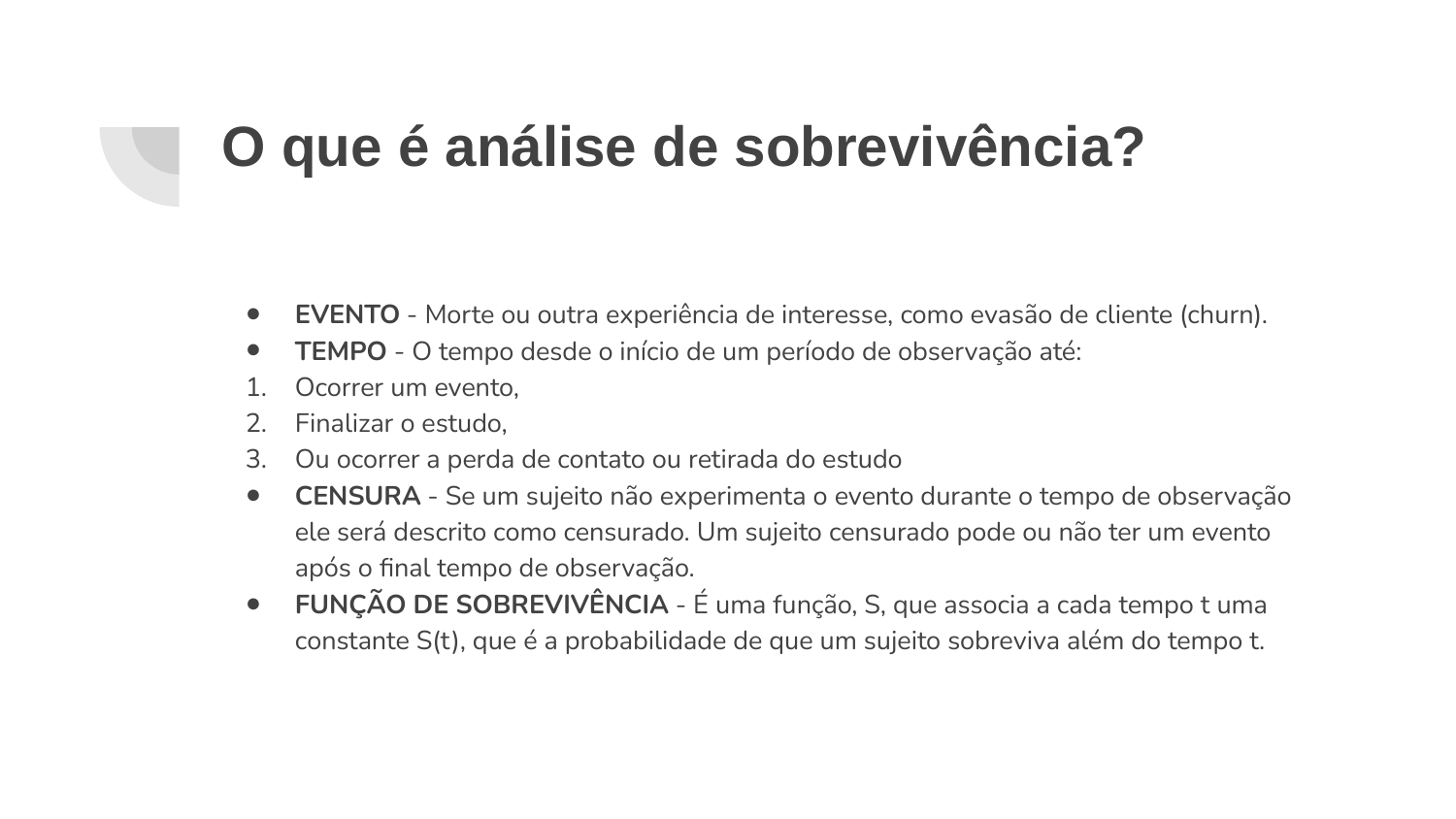

# O que é análise de sobrevivência?
EVENTO - Morte ou outra experiência de interesse, como evasão de cliente (churn).
TEMPO - O tempo desde o início de um período de observação até:
Ocorrer um evento,
Finalizar o estudo,
Ou ocorrer a perda de contato ou retirada do estudo
CENSURA - Se um sujeito não experimenta o evento durante o tempo de observação ele será descrito como censurado. Um sujeito censurado pode ou não ter um evento após o final tempo de observação.
FUNÇÃO DE SOBREVIVÊNCIA - É uma função, S, que associa a cada tempo t uma constante S(t), que é a probabilidade de que um sujeito sobreviva além do tempo t.